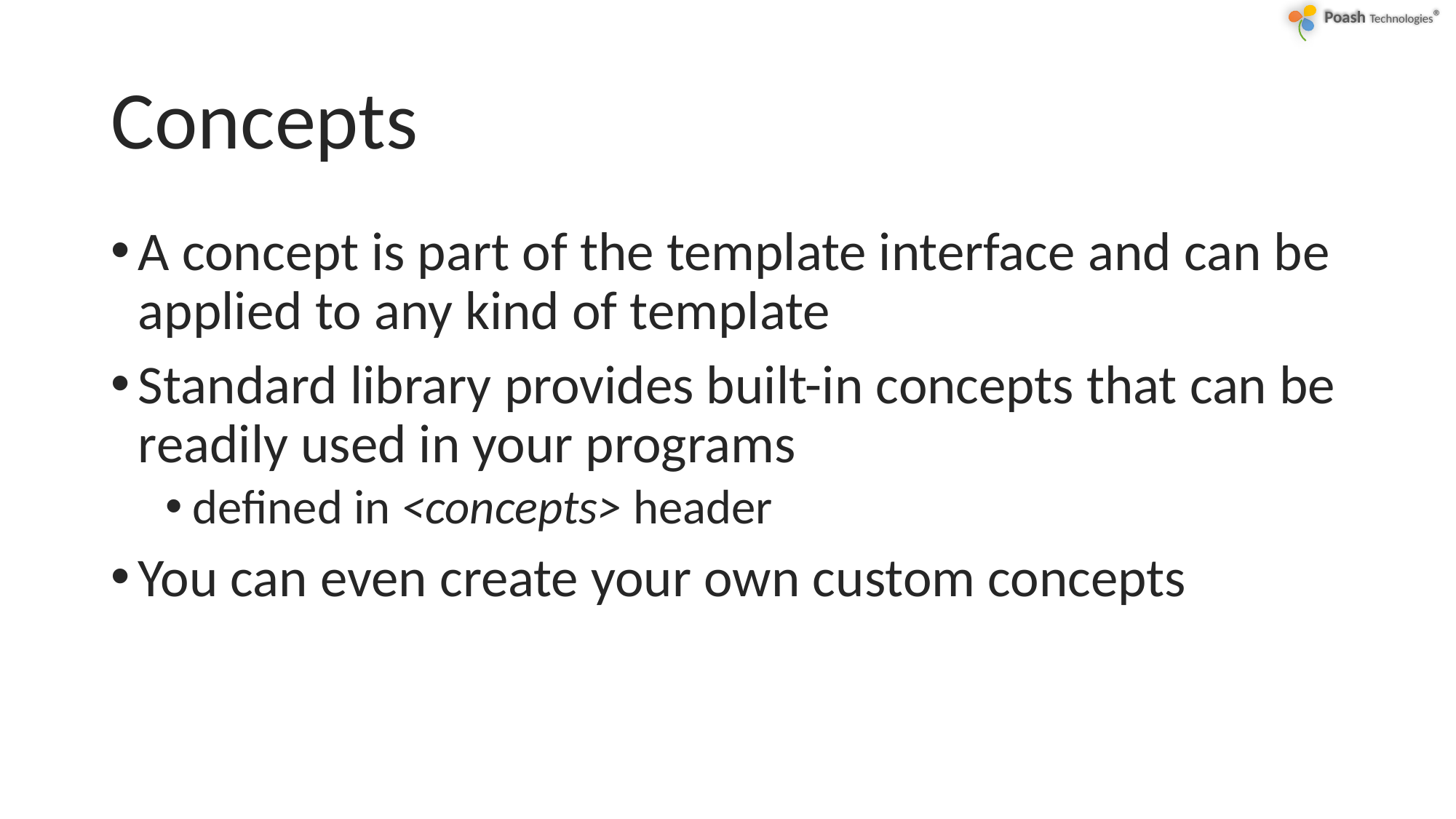

# Concepts
A concept is part of the template interface and can be applied to any kind of template
Standard library provides built-in concepts that can be readily used in your programs
defined in <concepts> header
You can even create your own custom concepts